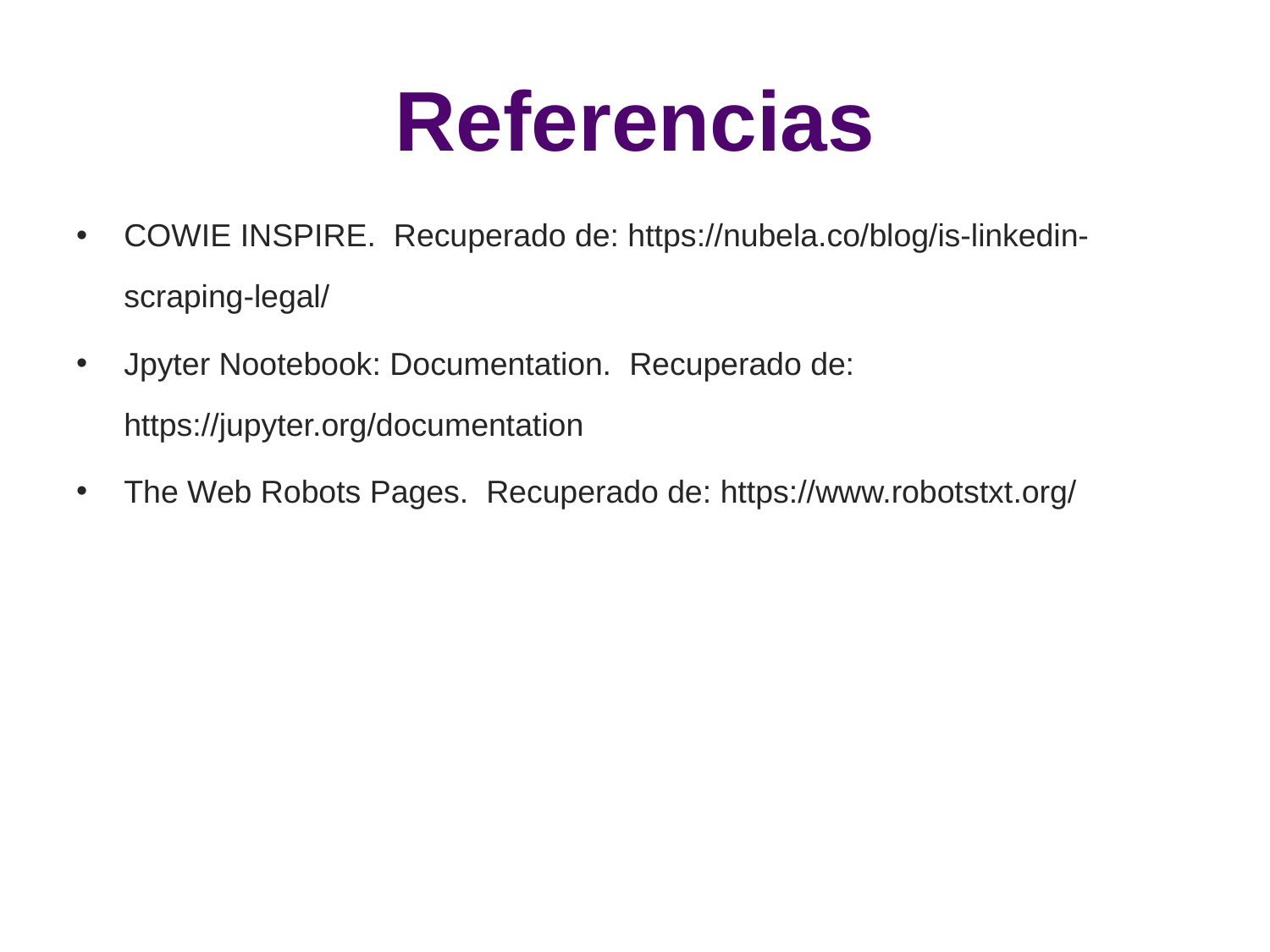

# Referencias
COWIE INSPIRE.  Recuperado de: https://nubela.co/blog/is-linkedin-scraping-legal/
Jpyter Nootebook: Documentation.  Recuperado de: https://jupyter.org/documentation
The Web Robots Pages.  Recuperado de: https://www.robotstxt.org/